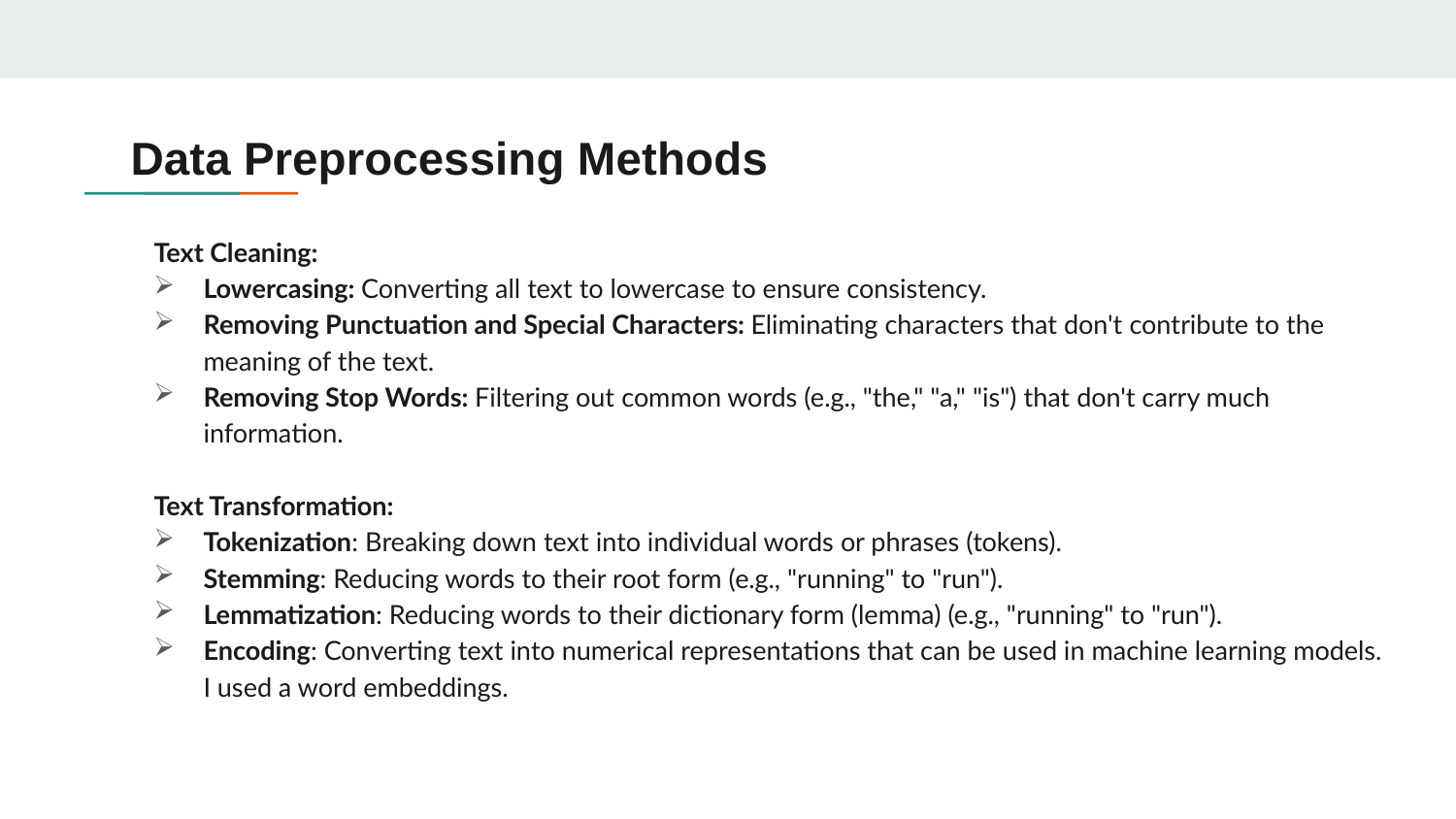

# Data Preprocessing Methods
Text Cleaning:
Lowercasing: Converting all text to lowercase to ensure consistency.
Removing Punctuation and Special Characters: Eliminating characters that don't contribute to the meaning of the text.
Removing Stop Words: Filtering out common words (e.g., "the," "a," "is") that don't carry much information.

Text Transformation:
Tokenization: Breaking down text into individual words or phrases (tokens).
Stemming: Reducing words to their root form (e.g., "running" to "run").
Lemmatization: Reducing words to their dictionary form (lemma) (e.g., "running" to "run").
Encoding: Converting text into numerical representations that can be used in machine learning models. I used a word embeddings.